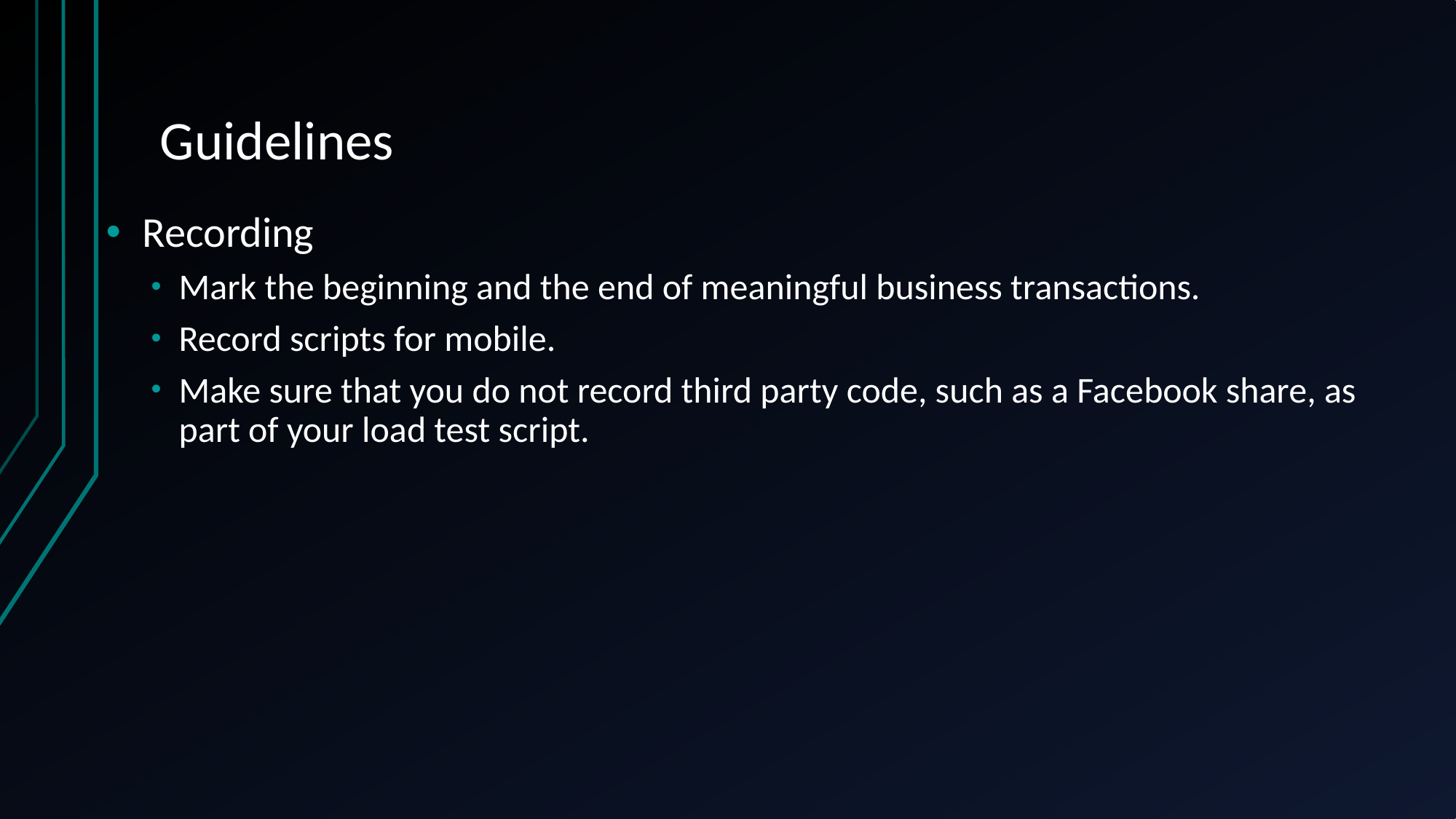

# Guidelines
Recording
Mark the beginning and the end of meaningful business transactions.
Record scripts for mobile.
Make sure that you do not record third party code, such as a Facebook share, as part of your load test script.